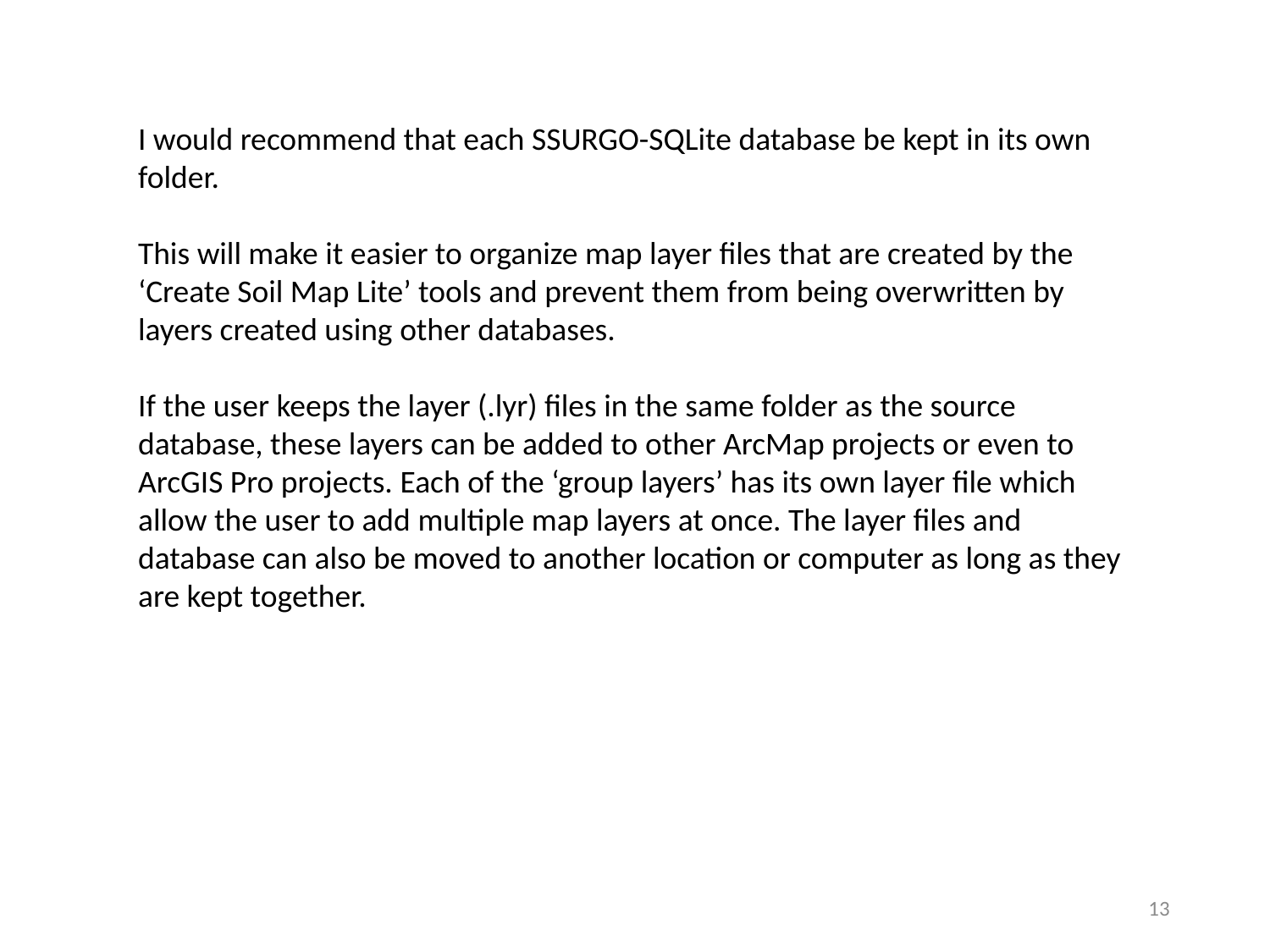

I would recommend that each SSURGO-SQLite database be kept in its own folder.

This will make it easier to organize map layer files that are created by the ‘Create Soil Map Lite’ tools and prevent them from being overwritten by layers created using other databases.

If the user keeps the layer (.lyr) files in the same folder as the source database, these layers can be added to other ArcMap projects or even to ArcGIS Pro projects. Each of the ‘group layers’ has its own layer file which allow the user to add multiple map layers at once. The layer files and database can also be moved to another location or computer as long as they are kept together.

13